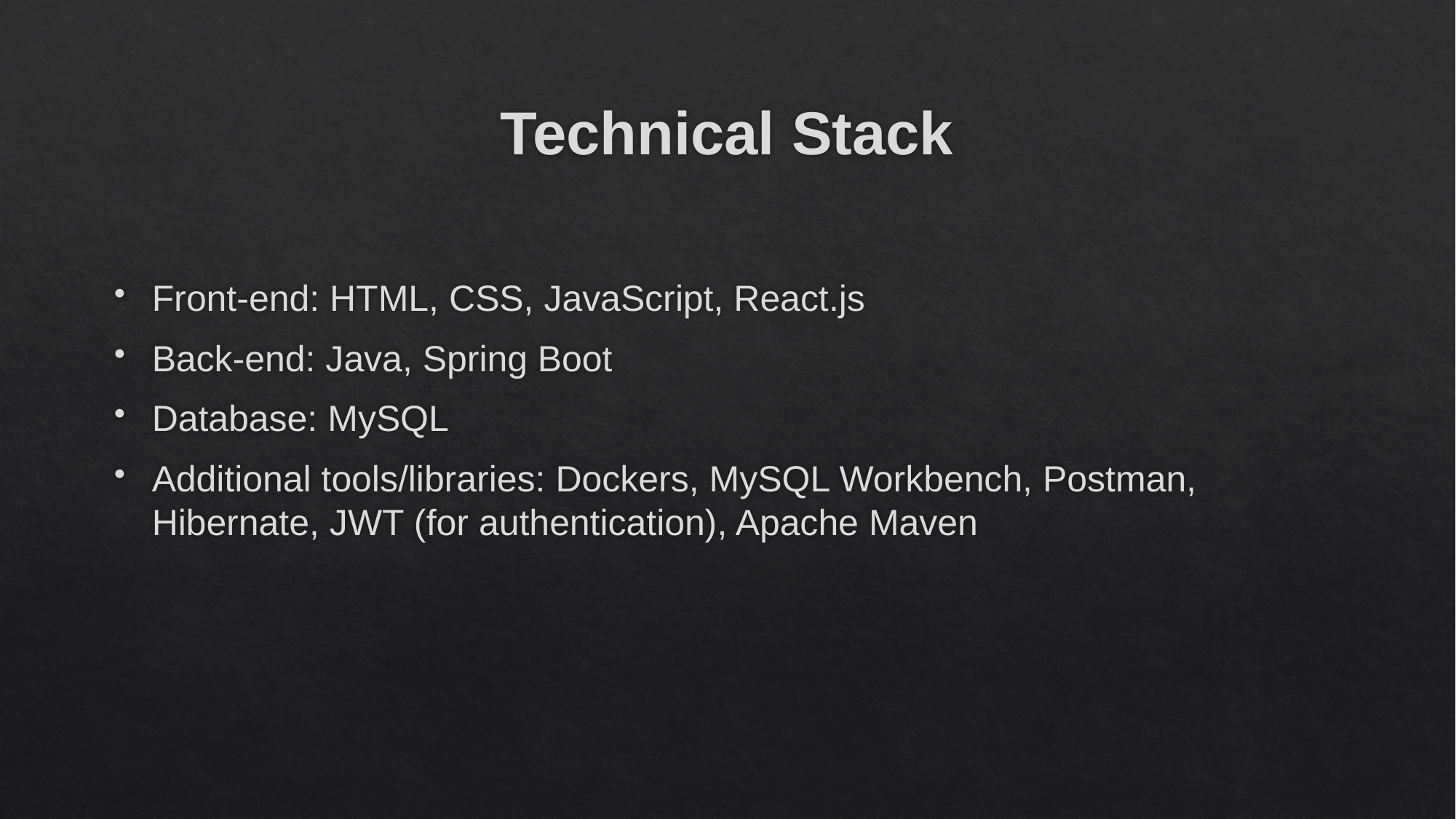

# Technical Stack
Front-end: HTML, CSS, JavaScript, React.js
Back-end: Java, Spring Boot
Database: MySQL
Additional tools/libraries: Dockers, MySQL Workbench, Postman, Hibernate, JWT (for authentication), Apache Maven